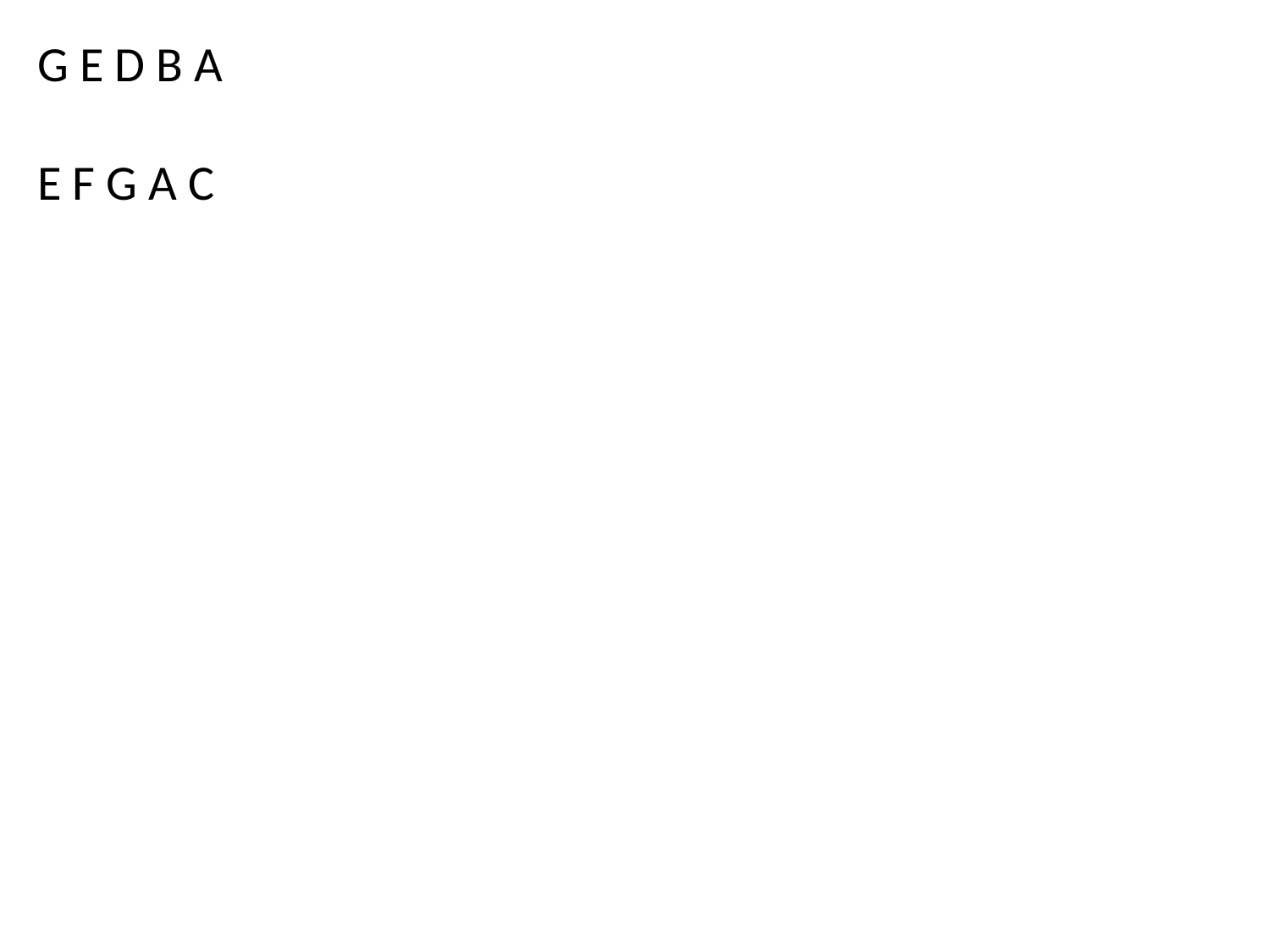

G E D B A

E F G A C